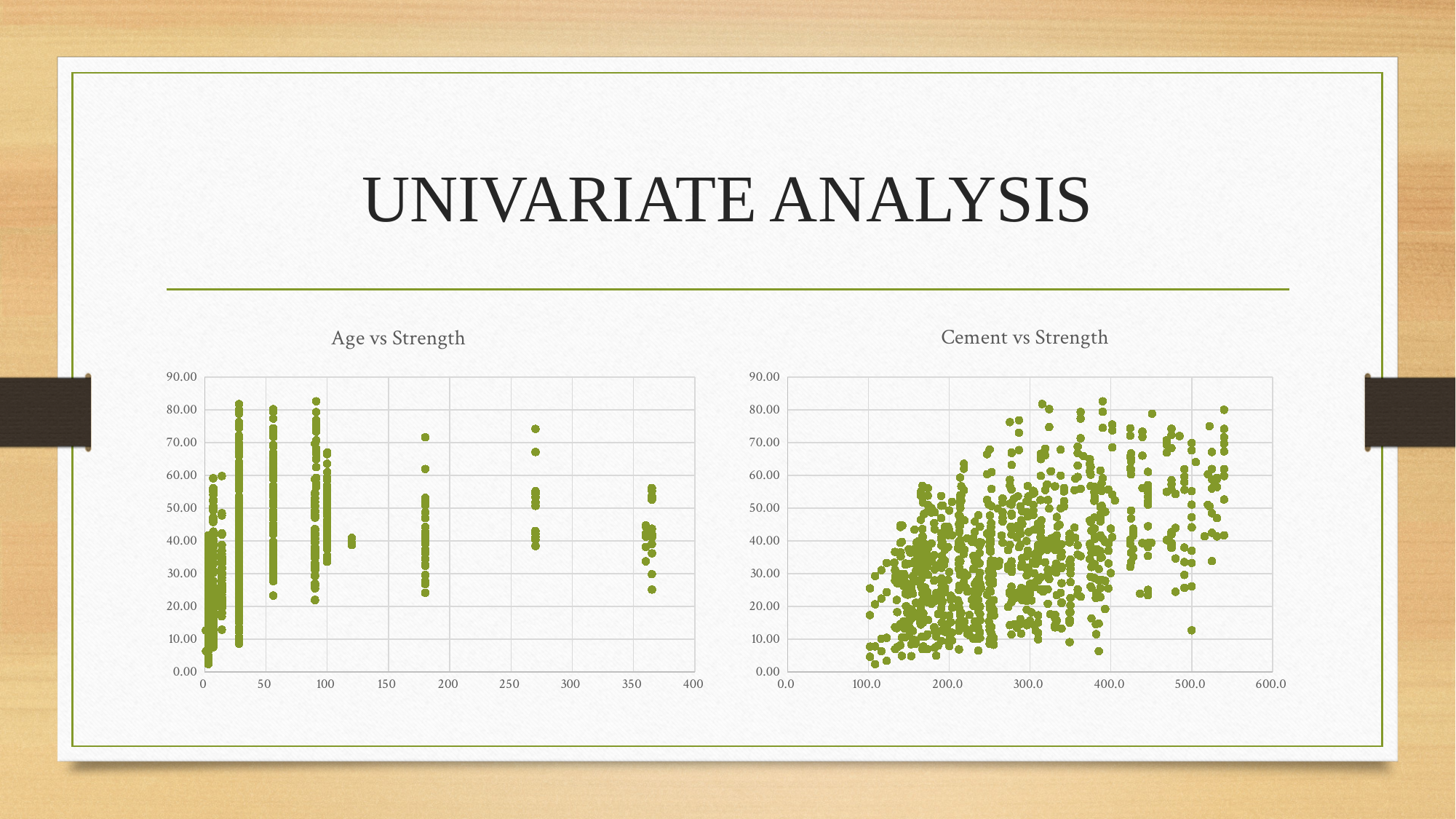

# UNIVARIATE ANALYSIS

### Chart: Age vs Strength

| Category |  |
|---|---|

### Chart: Cement vs Strength

| Category |  |
|---|---|